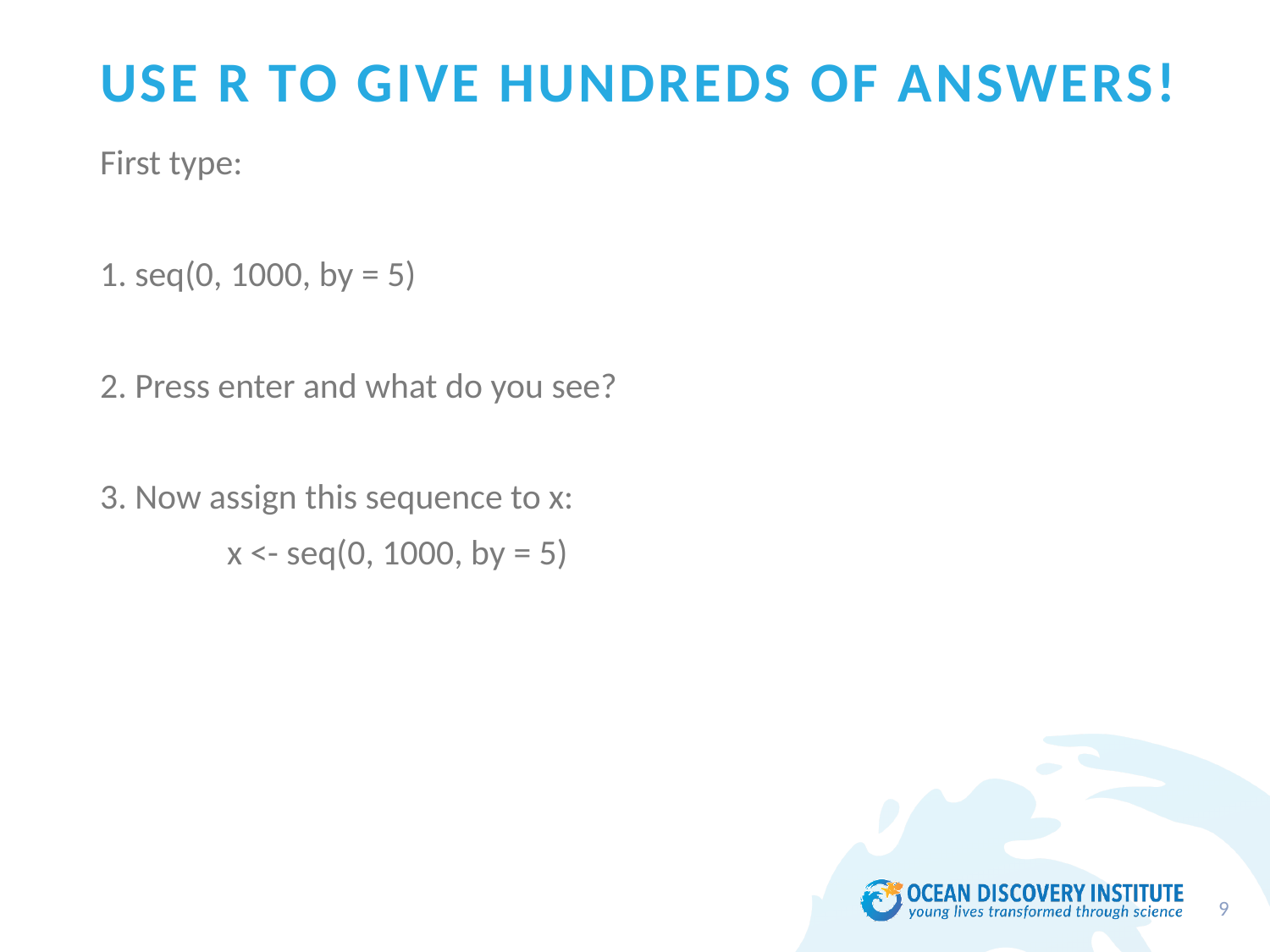

# Use R to give hundreds of answers!
First type:

1. seq(0, 1000, by = 5)

2. Press enter and what do you see?

3. Now assign this sequence to x:
	x <- seq(0, 1000, by = 5)

9